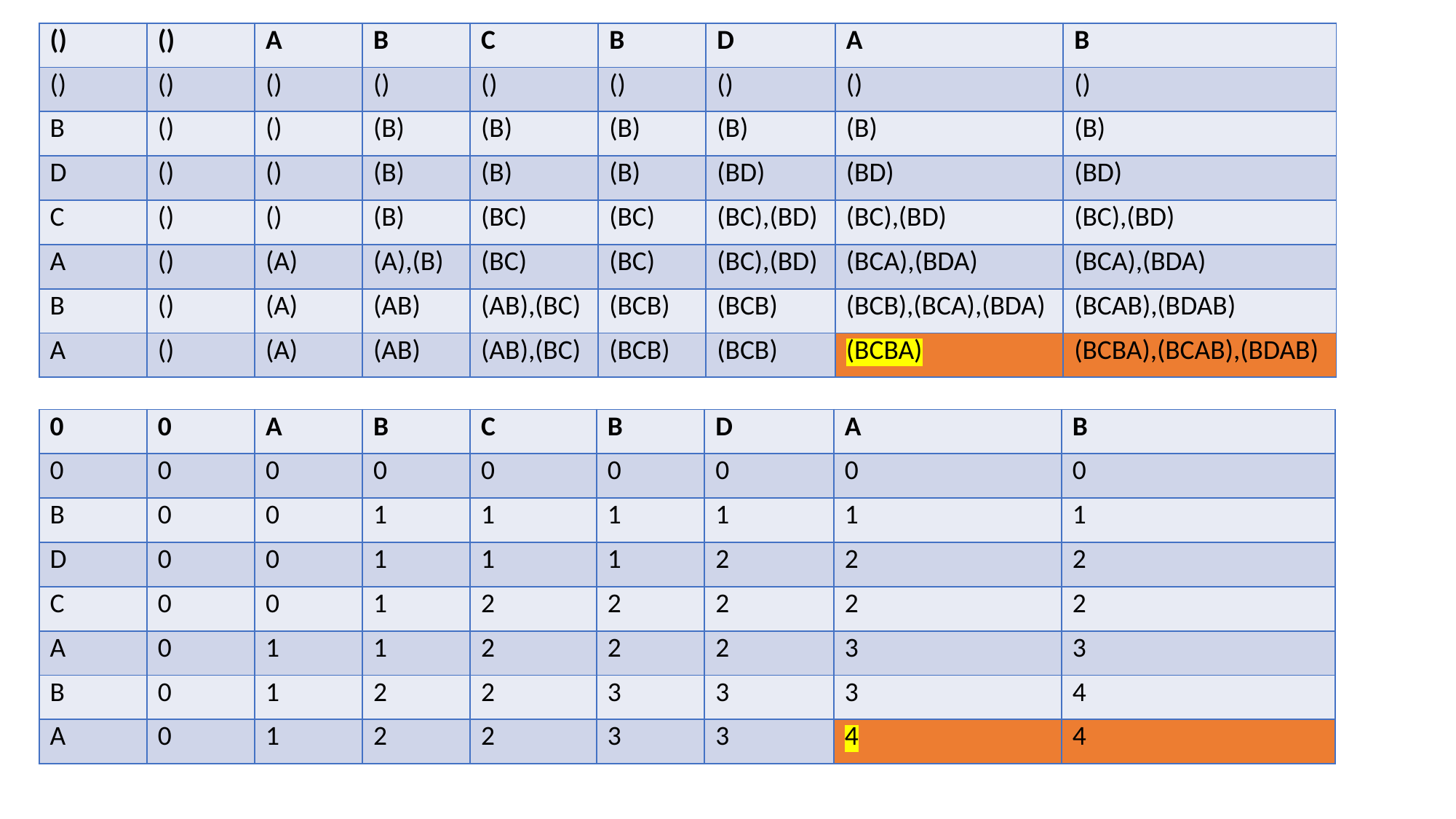

| () | () | A | B | C | B | D | A | B |
| --- | --- | --- | --- | --- | --- | --- | --- | --- |
| () | () | () | () | () | () | () | () | () |
| B | () | () | (B) | (B) | (B) | (B) | (B) | (B) |
| D | () | () | (B) | (B) | (B) | (BD) | (BD) | (BD) |
| C | () | () | (B) | (BC) | (BC) | (BC),(BD) | (BC),(BD) | (BC),(BD) |
| A | () | (A) | (A),(B) | (BC) | (BC) | (BC),(BD) | (BCA),(BDA) | (BCA),(BDA) |
| B | () | (A) | (AB) | (AB),(BC) | (BCB) | (BCB) | (BCB),(BCA),(BDA) | (BCAB),(BDAB) |
| A | () | (A) | (AB) | (AB),(BC) | (BCB) | (BCB) | (BCBA) | (BCBA),(BCAB),(BDAB) |
| 0 | 0 | A | B | C | B | D | A | B |
| --- | --- | --- | --- | --- | --- | --- | --- | --- |
| 0 | 0 | 0 | 0 | 0 | 0 | 0 | 0 | 0 |
| B | 0 | 0 | 1 | 1 | 1 | 1 | 1 | 1 |
| D | 0 | 0 | 1 | 1 | 1 | 2 | 2 | 2 |
| C | 0 | 0 | 1 | 2 | 2 | 2 | 2 | 2 |
| A | 0 | 1 | 1 | 2 | 2 | 2 | 3 | 3 |
| B | 0 | 1 | 2 | 2 | 3 | 3 | 3 | 4 |
| A | 0 | 1 | 2 | 2 | 3 | 3 | 4 | 4 |